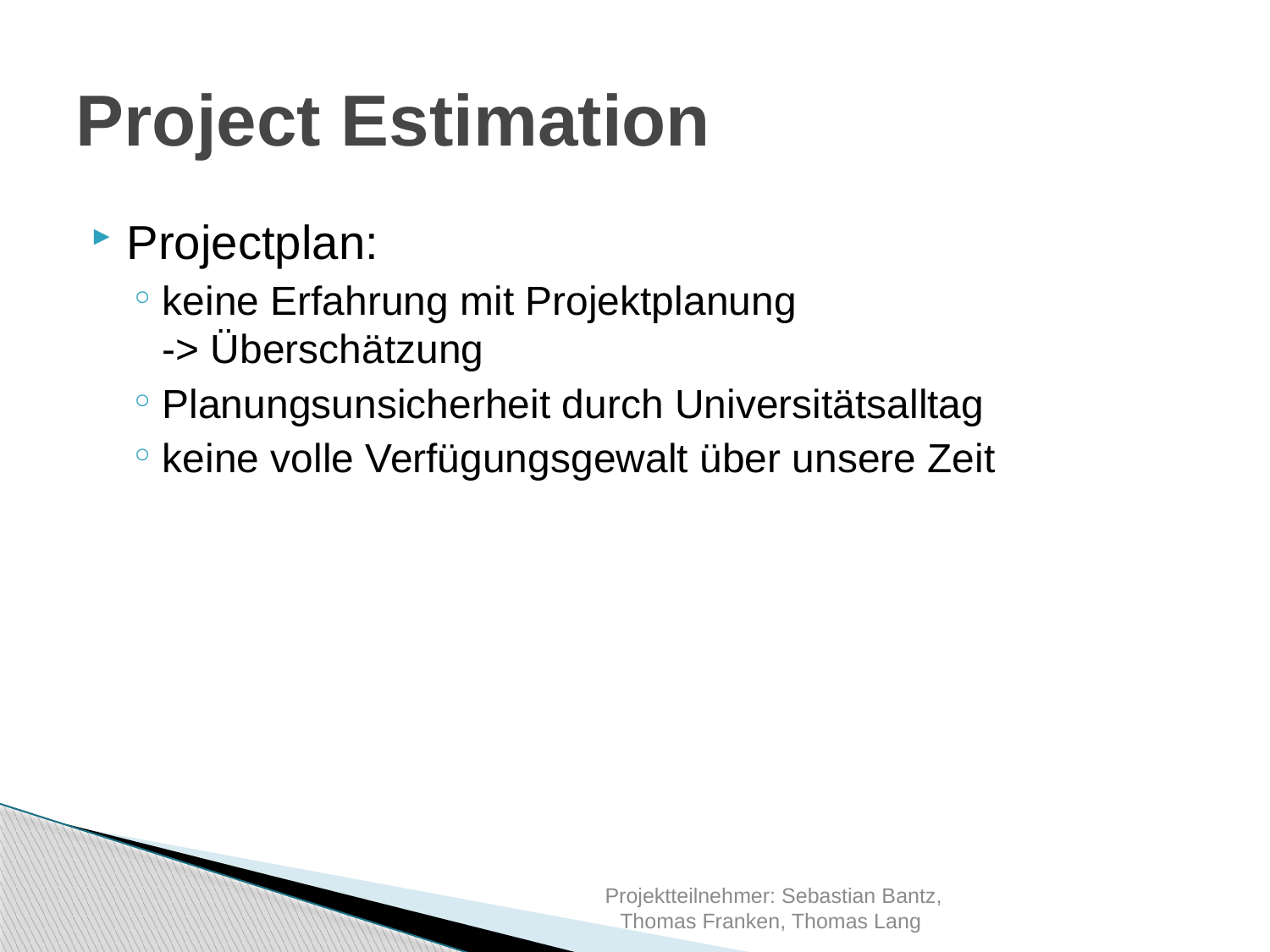

# Project Estimation
Projectplan:
keine Erfahrung mit Projektplanung
-> Überschätzung
Planungsunsicherheit durch Universitätsalltag
keine volle Verfügungsgewalt über unsere Zeit